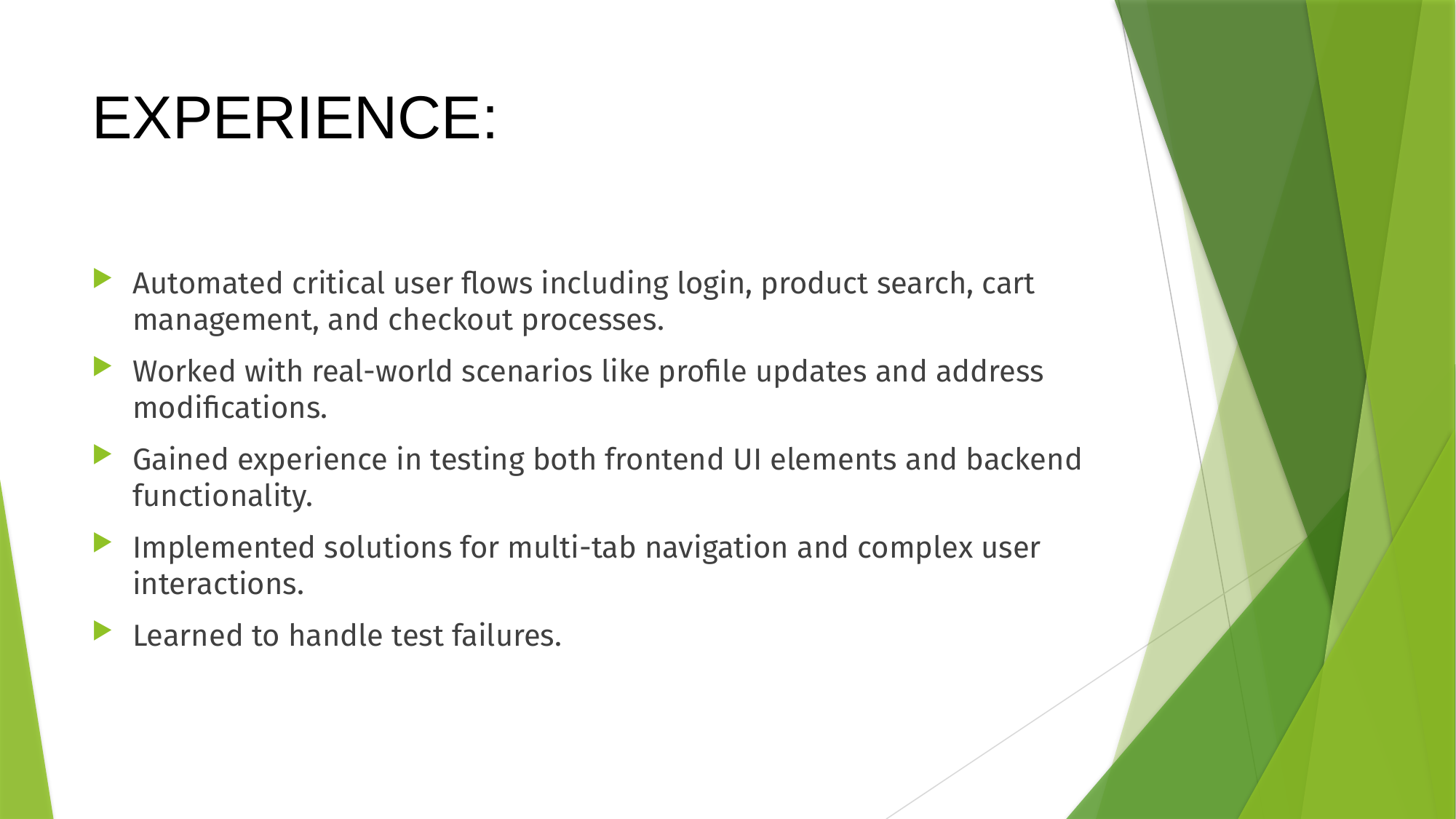

# EXPERIENCE:
Automated critical user flows including login, product search, cart management, and checkout processes.
Worked with real-world scenarios like profile updates and address modifications.
Gained experience in testing both frontend UI elements and backend functionality.
Implemented solutions for multi-tab navigation and complex user interactions.
Learned to handle test failures.